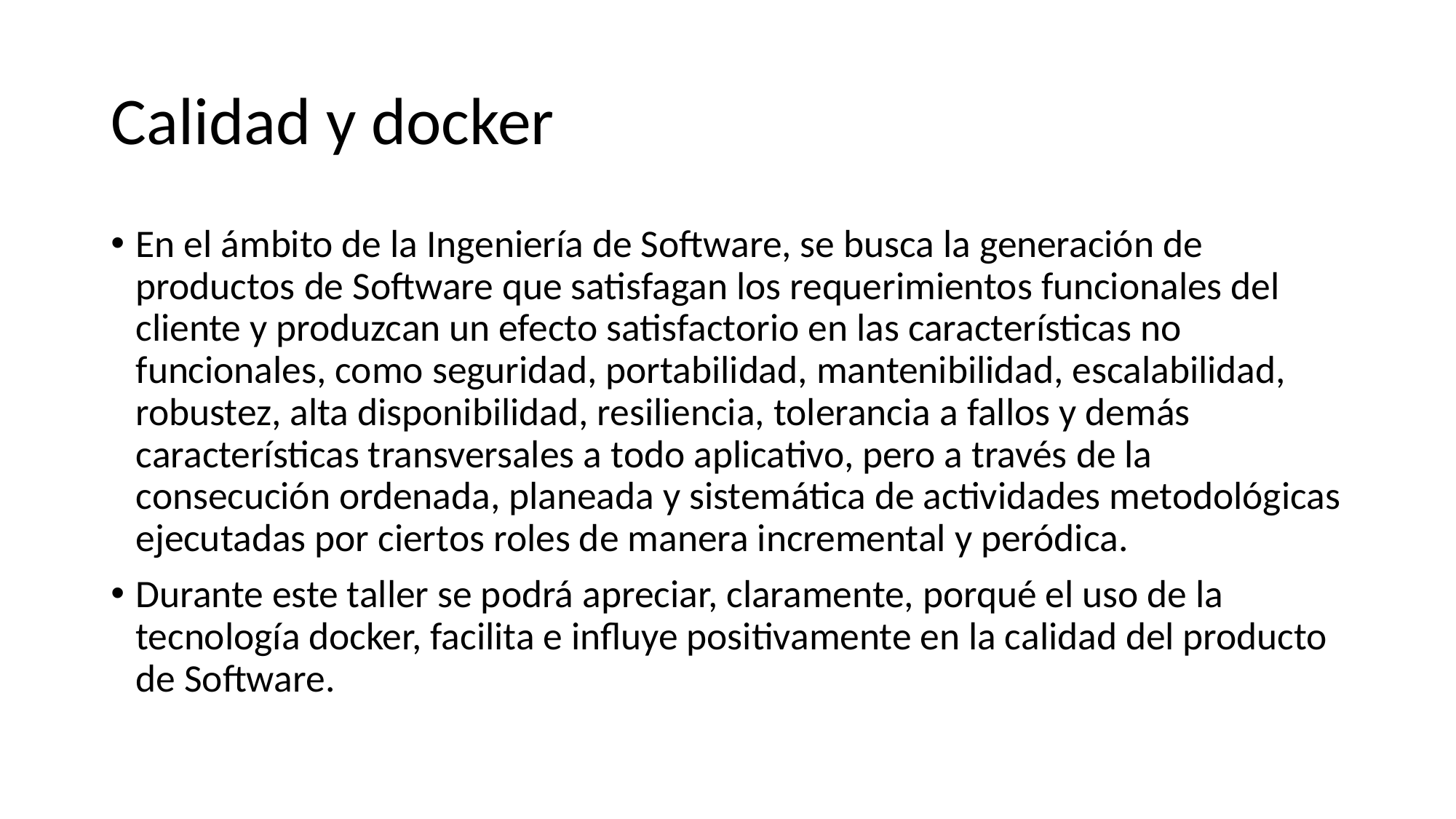

# Calidad y docker
En el ámbito de la Ingeniería de Software, se busca la generación de productos de Software que satisfagan los requerimientos funcionales del cliente y produzcan un efecto satisfactorio en las características no funcionales, como seguridad, portabilidad, mantenibilidad, escalabilidad, robustez, alta disponibilidad, resiliencia, tolerancia a fallos y demás características transversales a todo aplicativo, pero a través de la consecución ordenada, planeada y sistemática de actividades metodológicas ejecutadas por ciertos roles de manera incremental y peródica.
Durante este taller se podrá apreciar, claramente, porqué el uso de la tecnología docker, facilita e influye positivamente en la calidad del producto de Software.